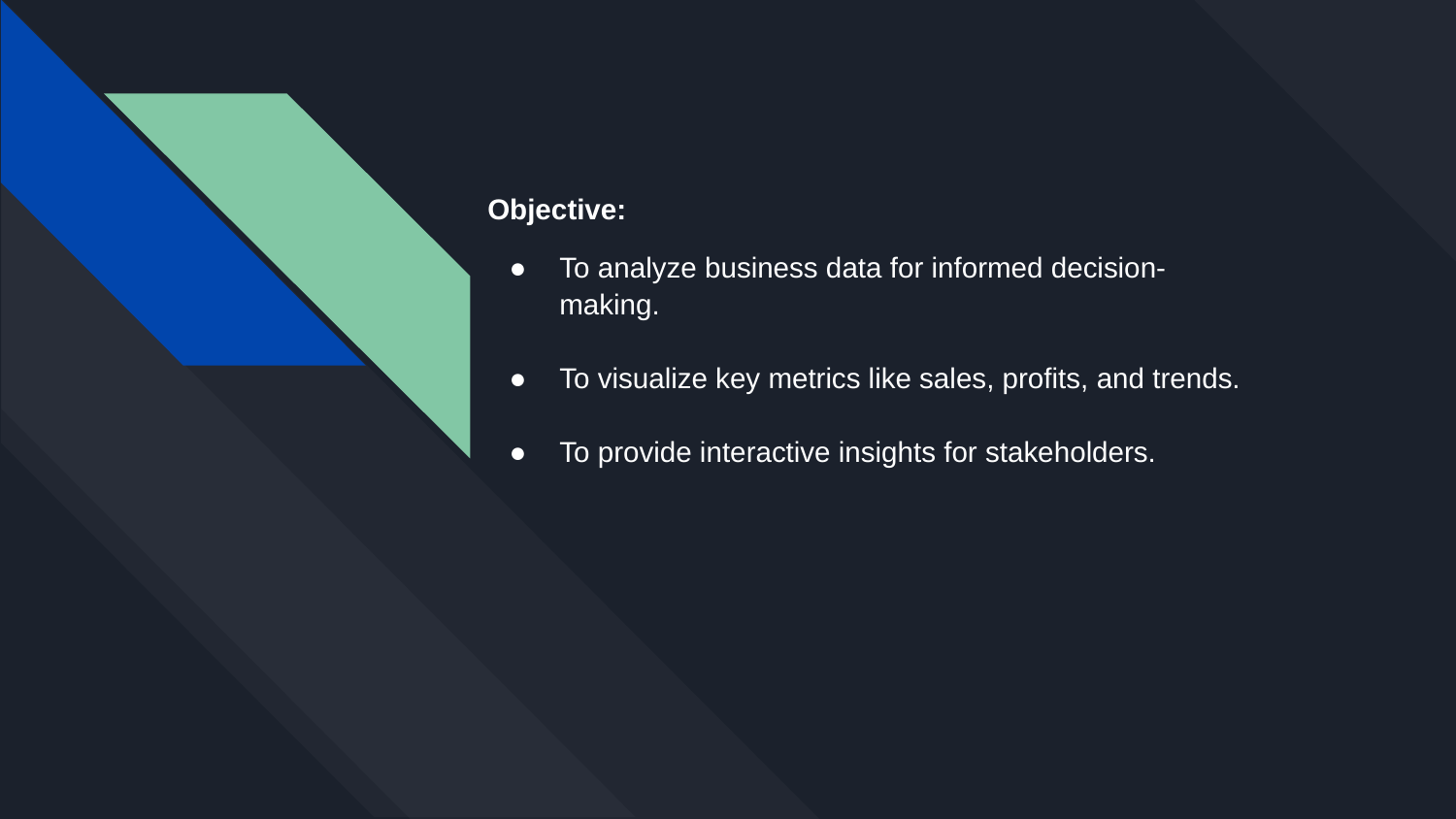

# Objective:
To analyze business data for informed decision-making.
To visualize key metrics like sales, profits, and trends.
To provide interactive insights for stakeholders.